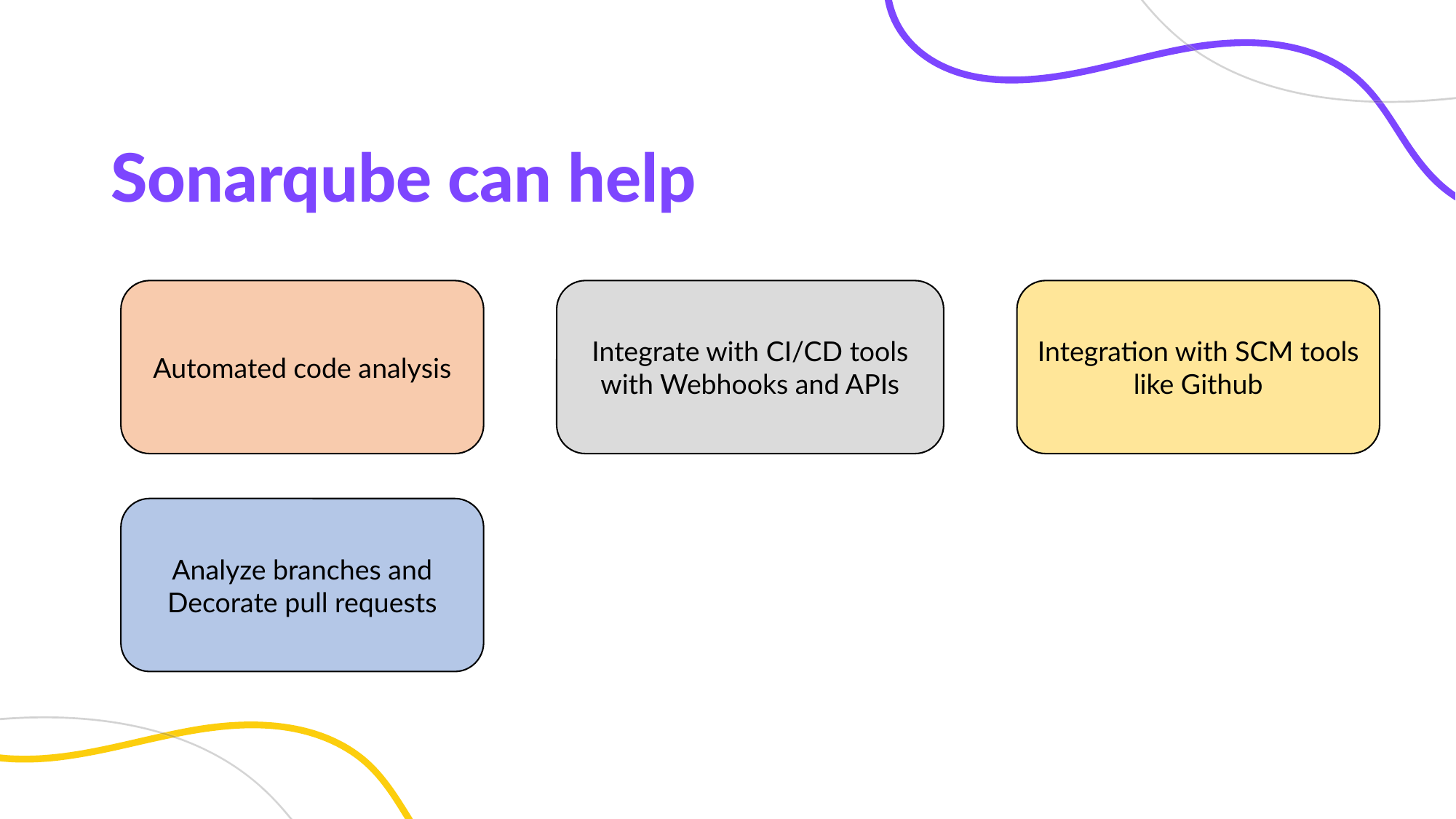

# Sonarqube can help
Integration with SCM tools like Github
Integrate with CI/CD tools with Webhooks and APIs
Automated code analysis
Analyze branches and Decorate pull requests